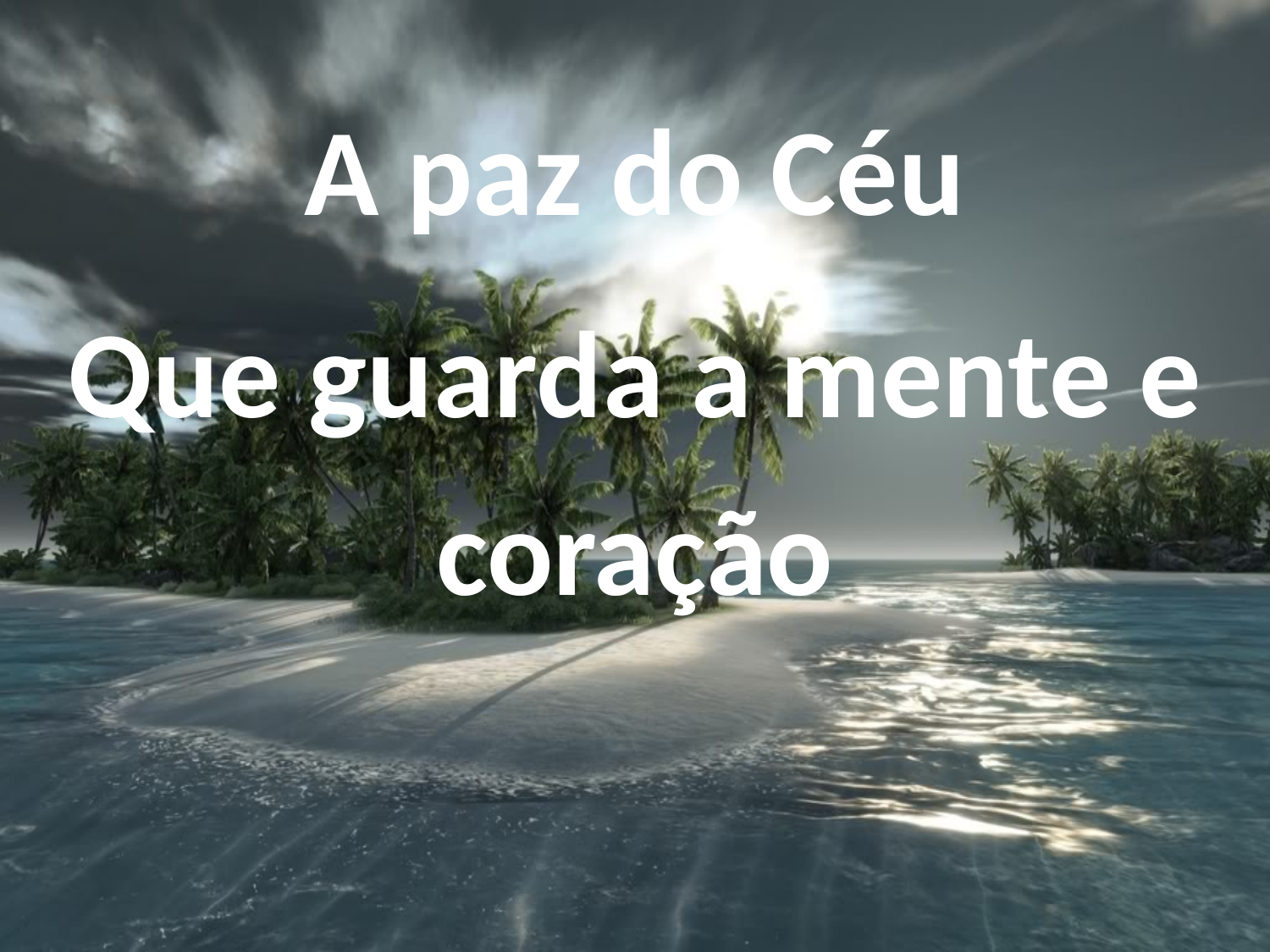

A paz do Céu
Que guarda a mente e coração